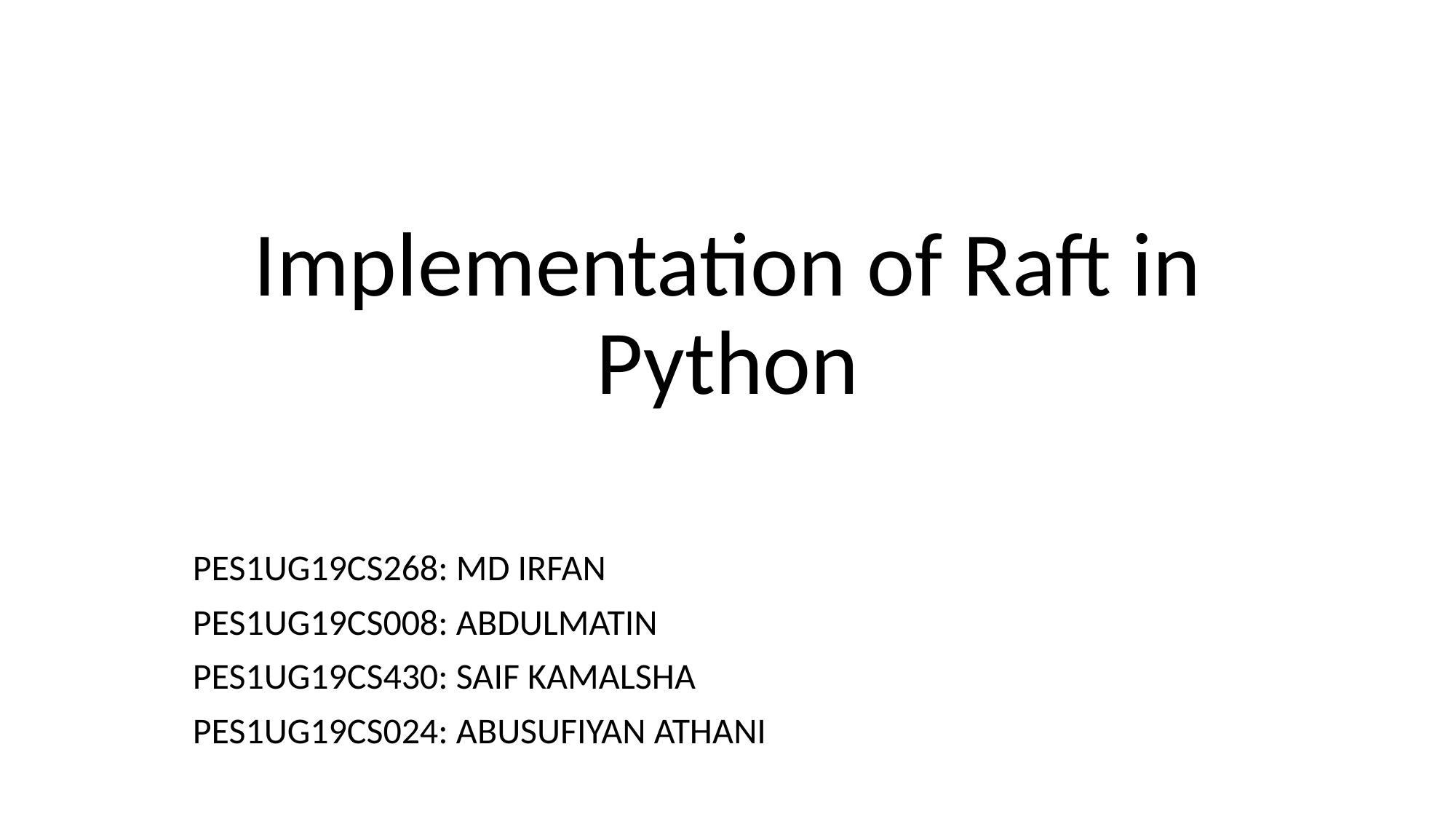

# Implementation of Raft in Python

PES1UG19CS268: MD IRFAN
PES1UG19CS008: ABDULMATIN
PES1UG19CS430: SAIF KAMALSHA
PES1UG19CS024: ABUSUFIYAN ATHANI